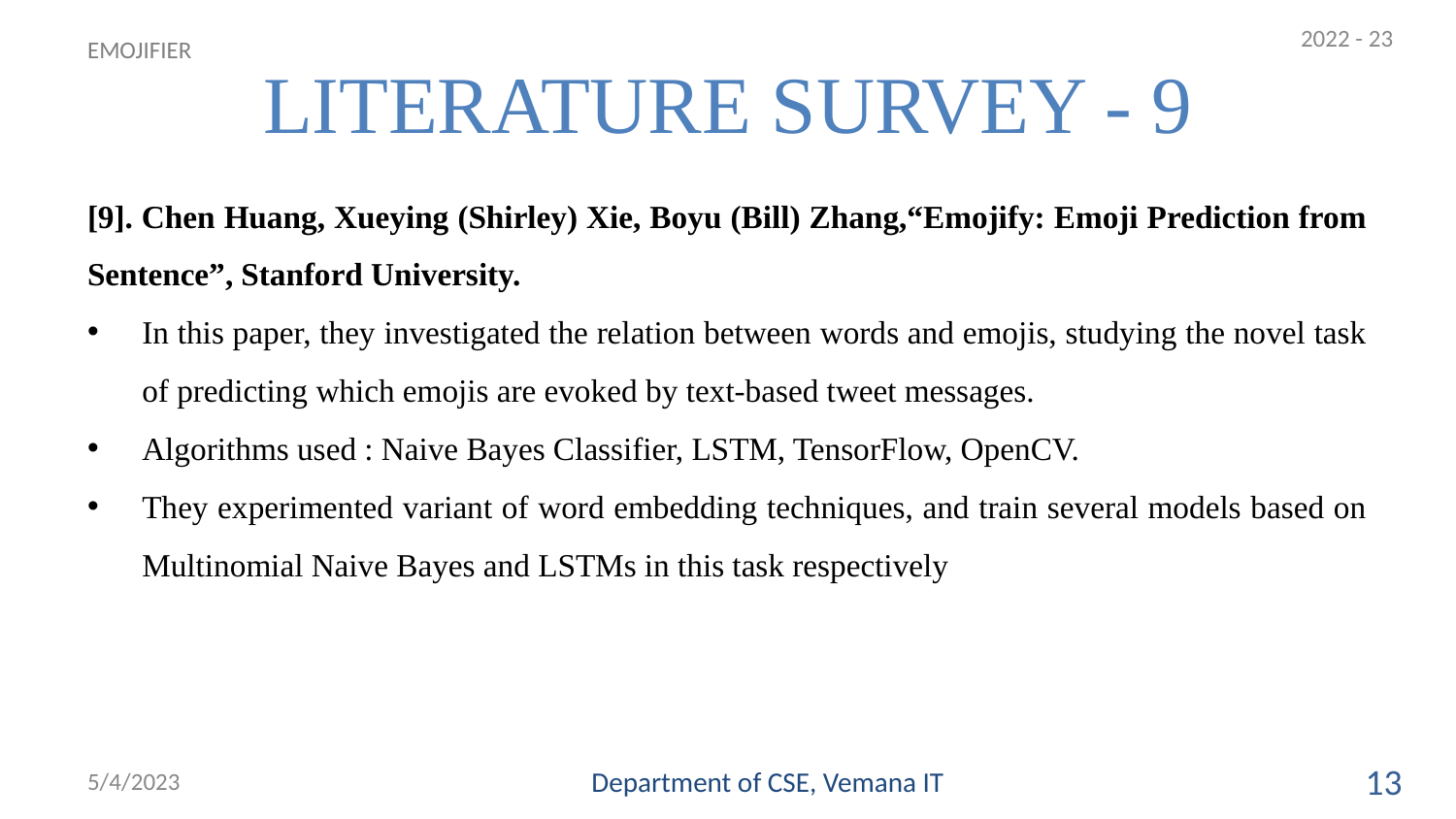

2022 - 23
# LITERATURE SURVEY - 9
EMOJIFIER
[9]. Chen Huang, Xueying (Shirley) Xie, Boyu (Bill) Zhang,“Emojify: Emoji Prediction from Sentence”, Stanford University.
In this paper, they investigated the relation between words and emojis, studying the novel task of predicting which emojis are evoked by text-based tweet messages.
Algorithms used : Naive Bayes Classifier, LSTM, TensorFlow, OpenCV.
They experimented variant of word embedding techniques, and train several models based on Multinomial Naive Bayes and LSTMs in this task respectively

5/4/2023
Department of CSE, Vemana IT
13